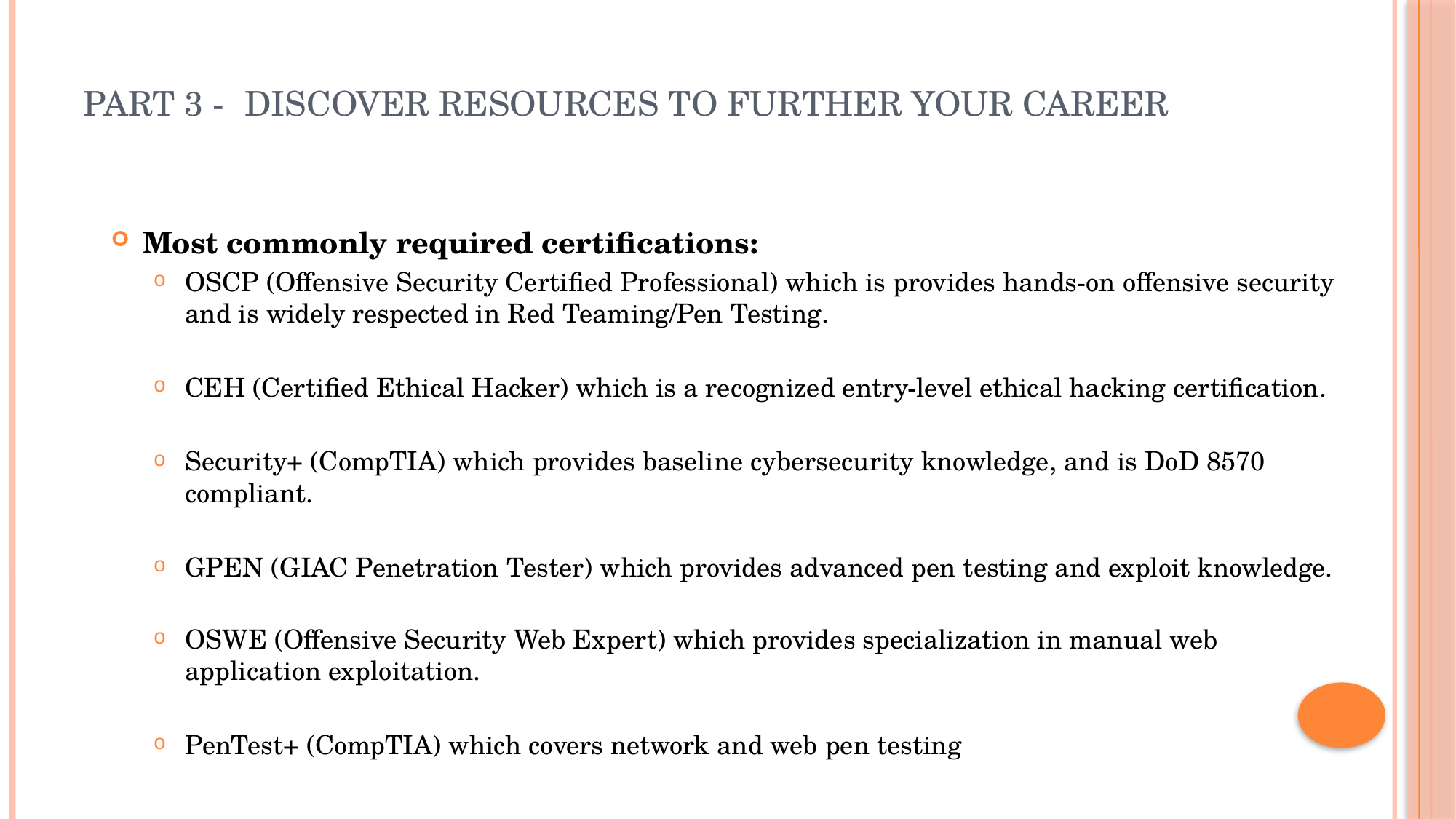

# Part 3 -  Discover Resources to Further Your Career
Most commonly required certifications:
OSCP (Offensive Security Certified Professional) which is provides hands-on offensive security and is widely respected in Red Teaming/Pen Testing.

CEH (Certified Ethical Hacker) which is a recognized entry-level ethical hacking certification.

Security+ (CompTIA) which provides baseline cybersecurity knowledge, and is DoD 8570 compliant.

GPEN (GIAC Penetration Tester) which provides advanced pen testing and exploit knowledge.

OSWE (Offensive Security Web Expert) which provides specialization in manual web application exploitation.

PenTest+ (CompTIA) which covers network and web pen testing